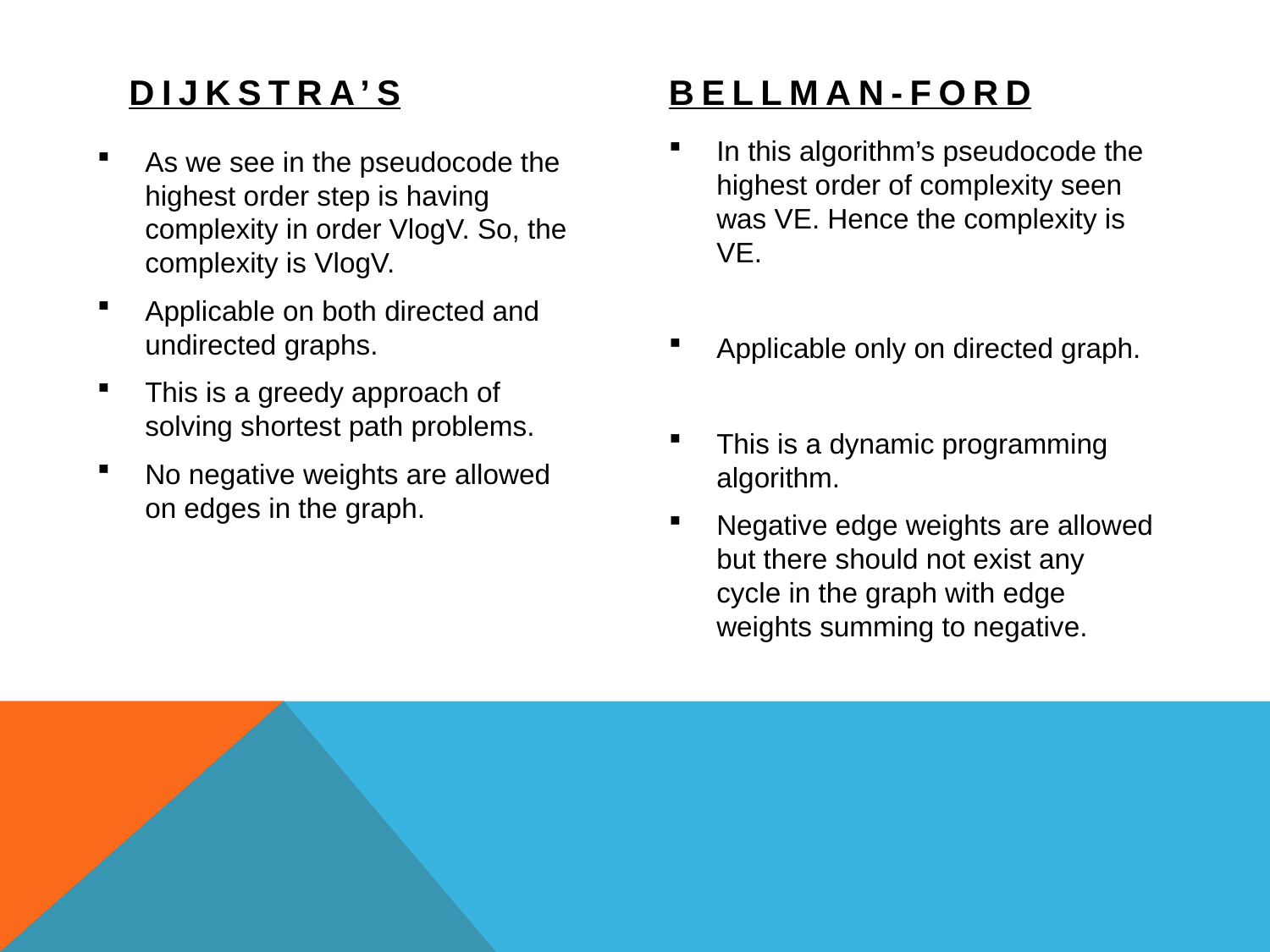

DIJkSTRA’S
BELLMAN-FORD
In this algorithm’s pseudocode the highest order of complexity seen was VE. Hence the complexity is VE.

Applicable only on directed graph.

This is a dynamic programming algorithm.
Negative edge weights are allowed but there should not exist any cycle in the graph with edge weights summing to negative.
As we see in the pseudocode the highest order step is having complexity in order VlogV. So, the complexity is VlogV.
Applicable on both directed and undirected graphs.
This is a greedy approach of solving shortest path problems.
No negative weights are allowed on edges in the graph.